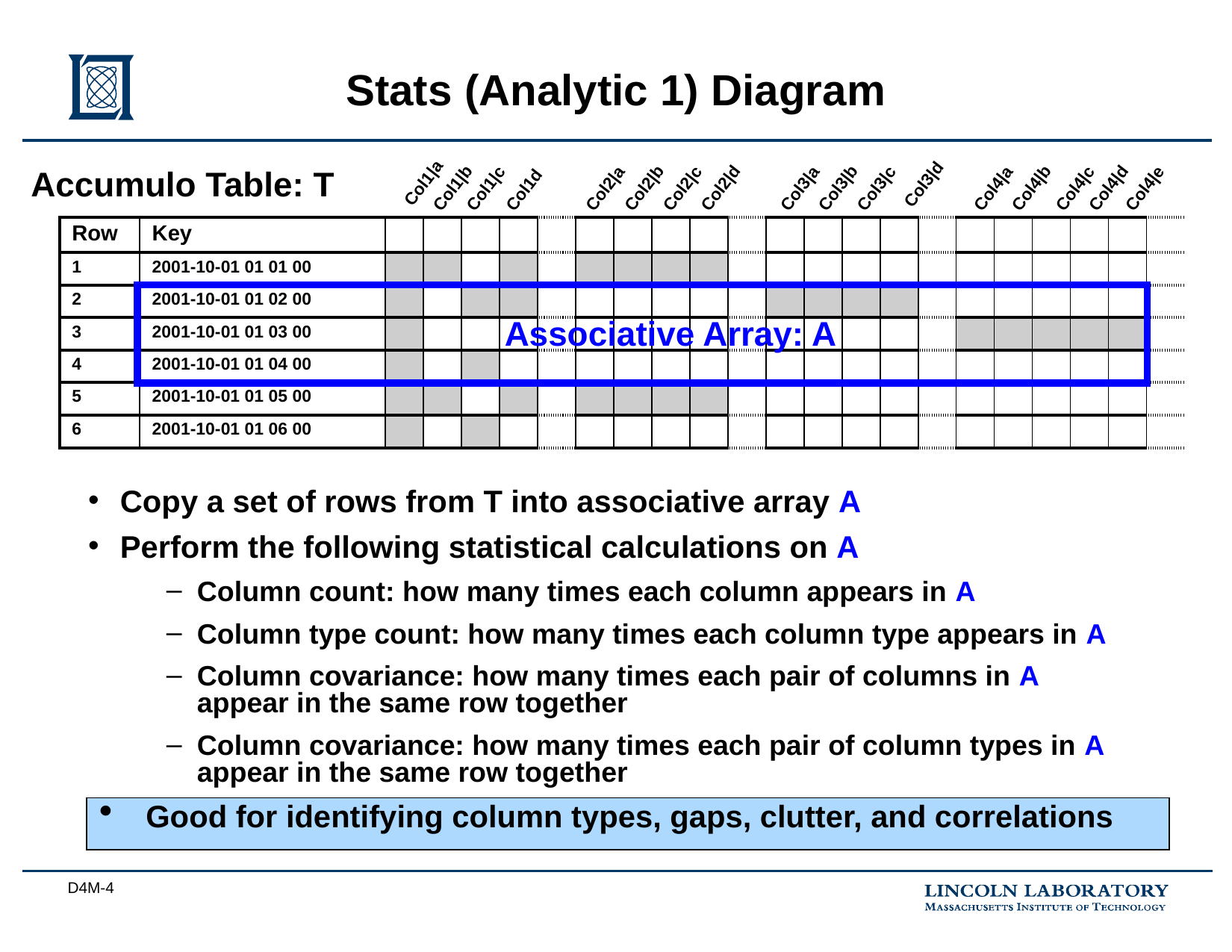

# Stats (Analytic 1) Diagram
Accumulo Table: T
Col1|a
Col3|d
Col1|b
Col2|b
Col2|d
Col3|b
Col4|b
Col4|d
Col1|c
Col2|a
Col2|c
Col3|a
Col3|c
Col4|a
Col4|c
Col4|e
Col1d
| Row | Key |  |  |  |  |  |  |  |  |  |  |  |  |  |  |  |  |  |  |  |  |  |
| --- | --- | --- | --- | --- | --- | --- | --- | --- | --- | --- | --- | --- | --- | --- | --- | --- | --- | --- | --- | --- | --- | --- |
| 1 | 2001-10-01 01 01 00 |  |  |  |  |  |  |  |  |  |  |  |  |  |  |  |  |  |  |  |  |  |
| 2 | 2001-10-01 01 02 00 |  |  |  |  |  |  |  |  |  |  |  |  |  |  |  |  |  |  |  |  |  |
| 3 | 2001-10-01 01 03 00 |  |  |  |  |  |  |  |  |  |  |  |  |  |  |  |  |  |  |  |  |  |
| 4 | 2001-10-01 01 04 00 |  |  |  |  |  |  |  |  |  |  |  |  |  |  |  |  |  |  |  |  |  |
| 5 | 2001-10-01 01 05 00 |  |  |  |  |  |  |  |  |  |  |  |  |  |  |  |  |  |  |  |  |  |
| 6 | 2001-10-01 01 06 00 |  |  |  |  |  |  |  |  |  |  |  |  |  |  |  |  |  |  |  |  |  |

Associative Array: A
Copy a set of rows from T into associative array A
Perform the following statistical calculations on A
Column count: how many times each column appears in A
Column type count: how many times each column type appears in A
Column covariance: how many times each pair of columns in A appear in the same row together
Column covariance: how many times each pair of column types in A appear in the same row together
Good for identifying column types, gaps, clutter, and correlations